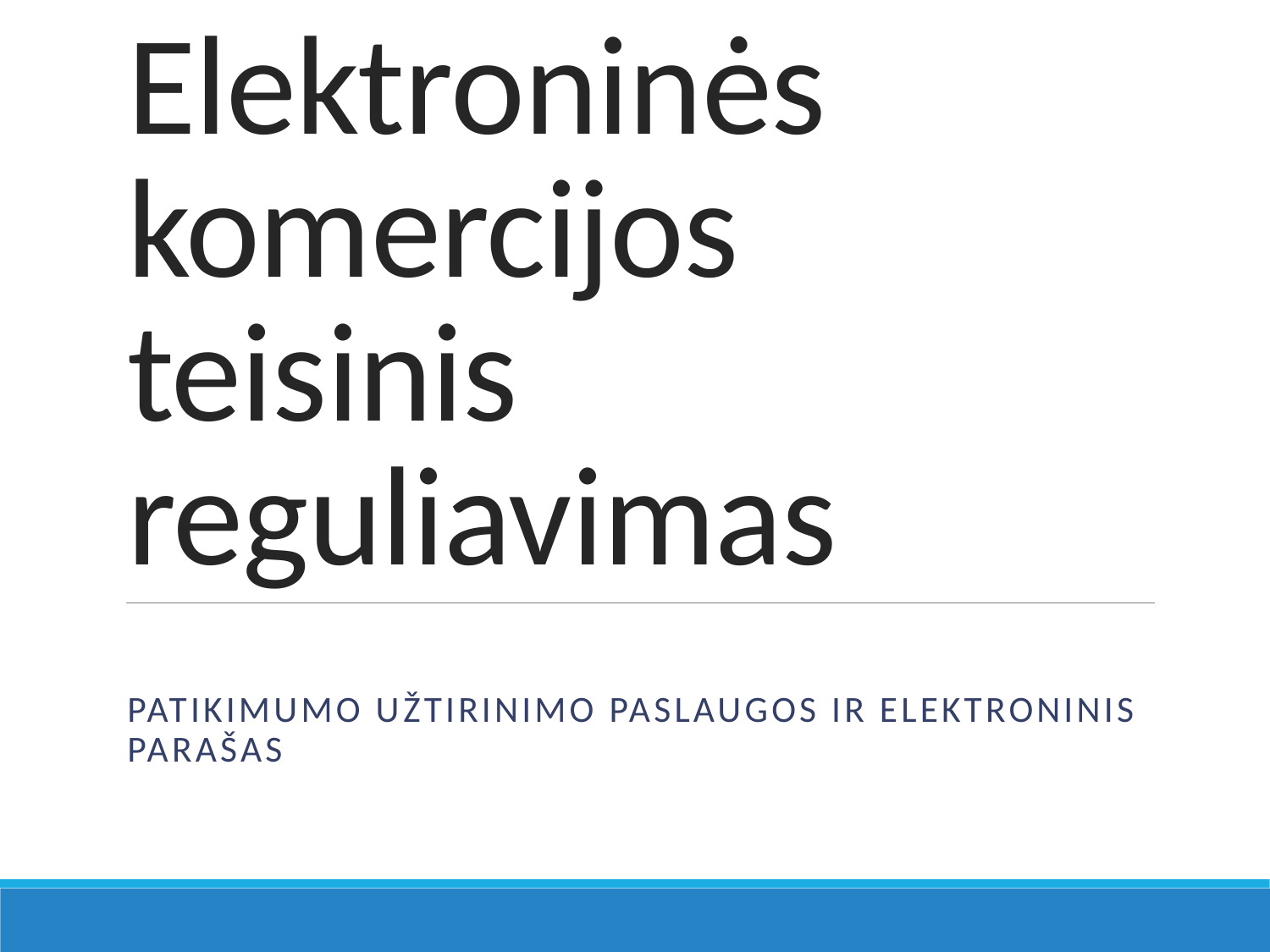

# Elektroninės komercijos teisinis reguliavimas

Patikimumo užtirinimo PASLAUGOS IR Elektroninis parašas